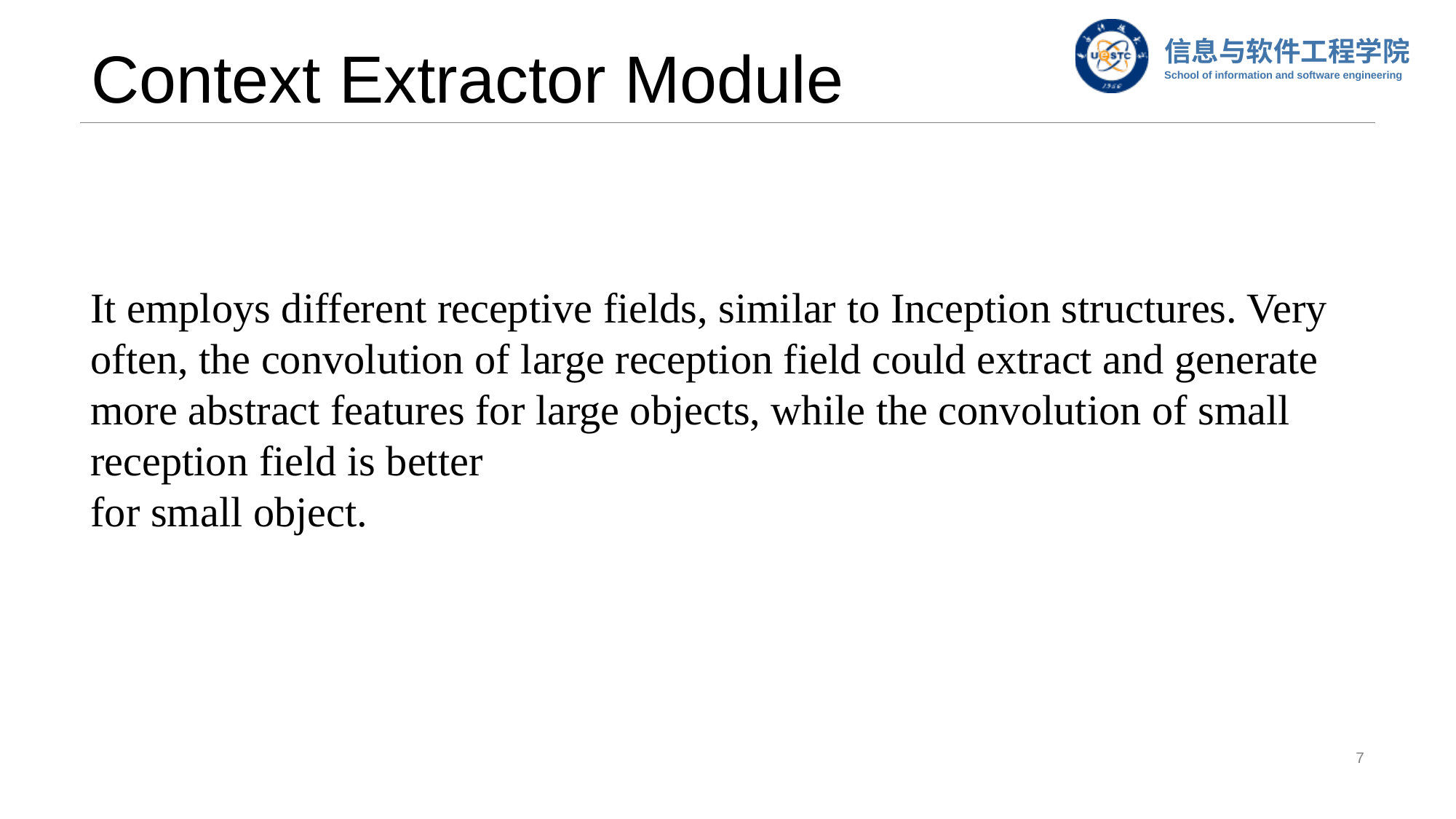

# Context Extractor Module
It employs different receptive fields, similar to Inception structures. Very often, the convolution of large reception field could extract and generate more abstract features for large objects, while the convolution of small reception field is better
for small object.
7